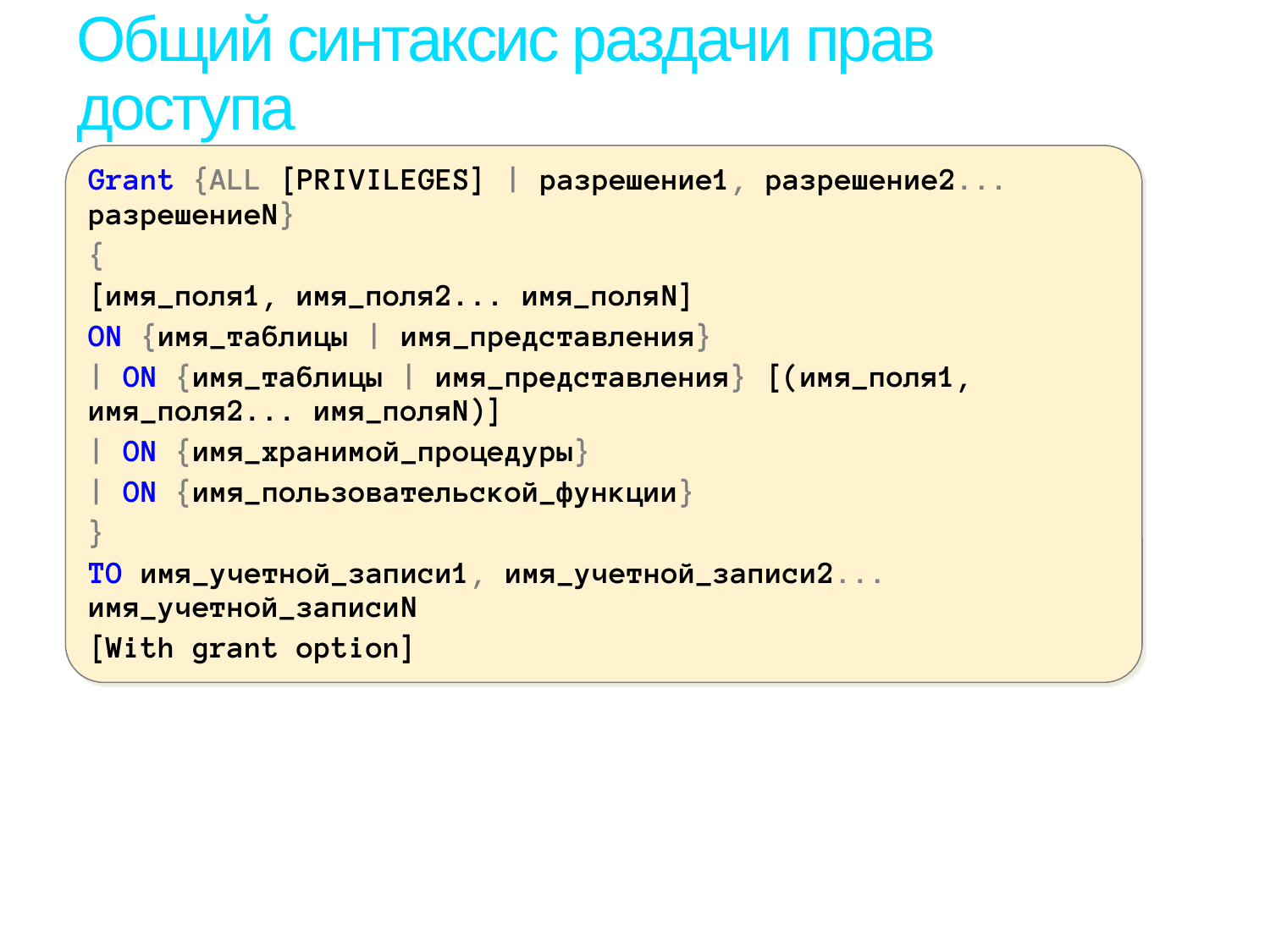

# Общий синтаксис раздачи прав доступа

Grant {ALL [PRIVILEGES] | разрешение1, разрешение2... разрешениеN}
{
[имя_поля1, имя_поля2... имя_поляN]
ON {имя_таблицы | имя_представления}
| ON {имя_таблицы | имя_представления} [(имя_поля1, имя_поля2... имя_поляN)]
| ON {имя_хранимой_процедуры}
| ON {имя_пользовательской_функции}
}
TO имя_учетной_записи1, имя_учетной_записи2... имя_учетной_записиN
[With grant option]